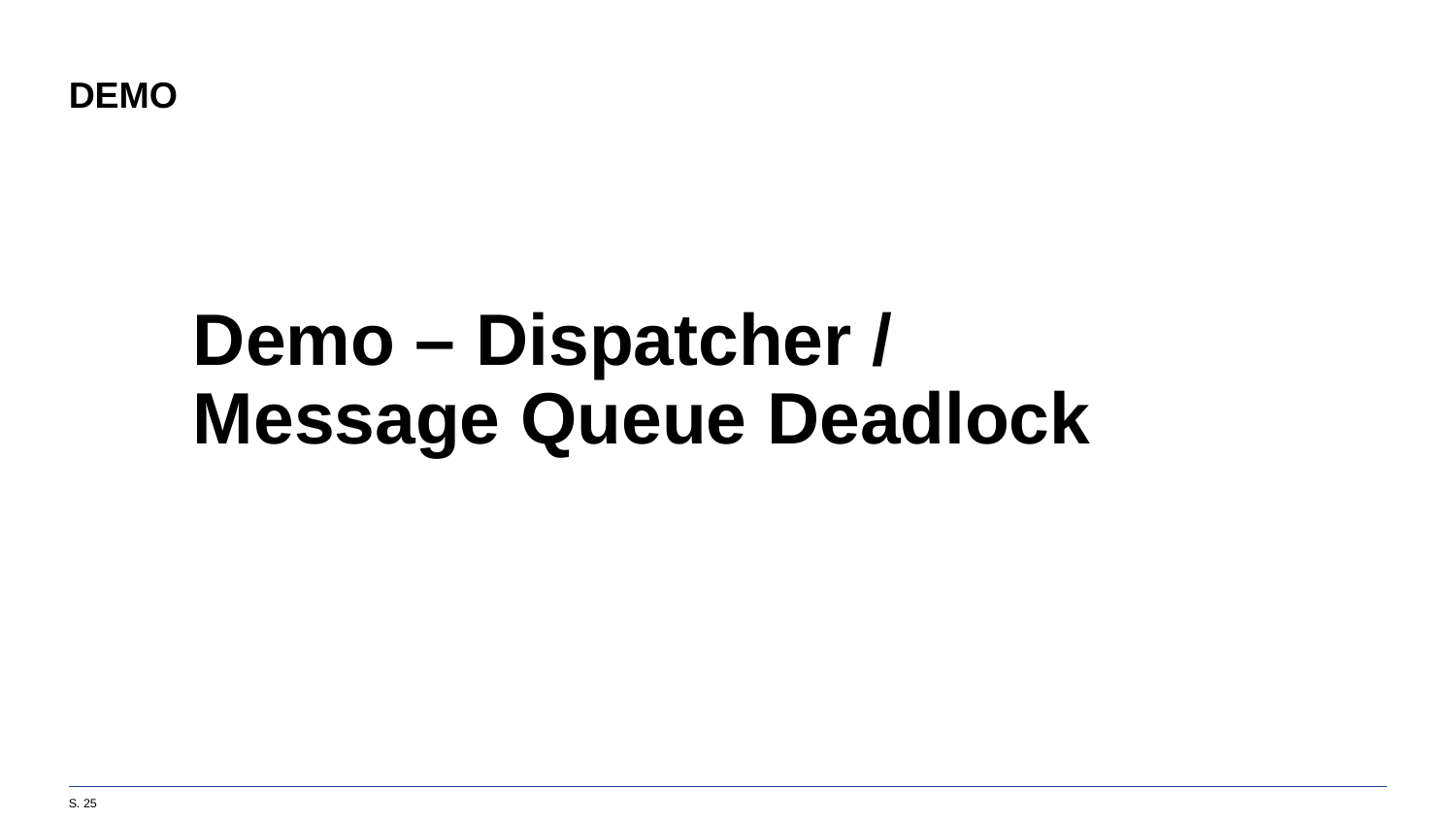

# Demo

Demo – Dispatcher /
Message Queue Deadlock

S. 25